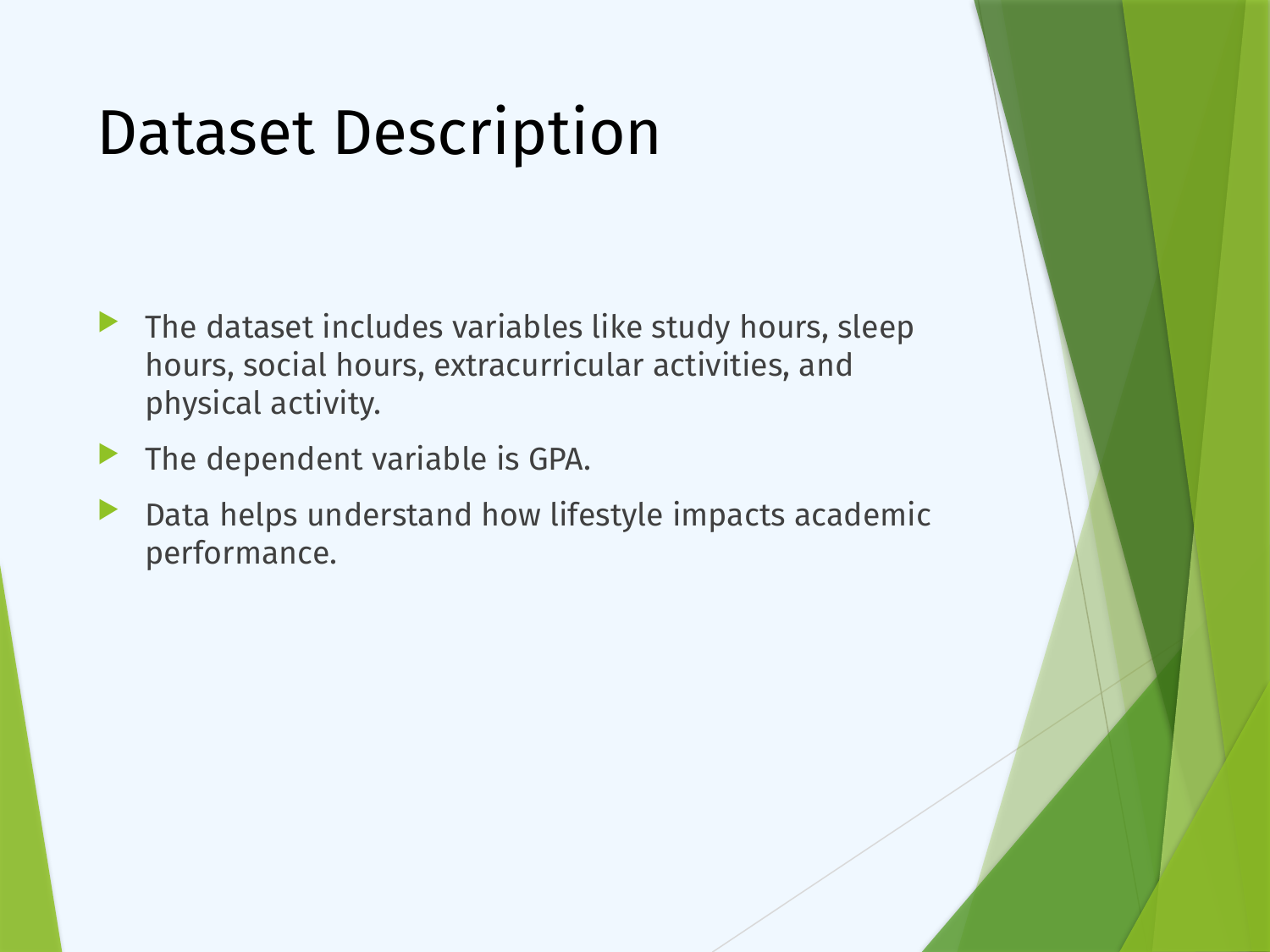

# Dataset Description
The dataset includes variables like study hours, sleep hours, social hours, extracurricular activities, and physical activity.
The dependent variable is GPA.
Data helps understand how lifestyle impacts academic performance.